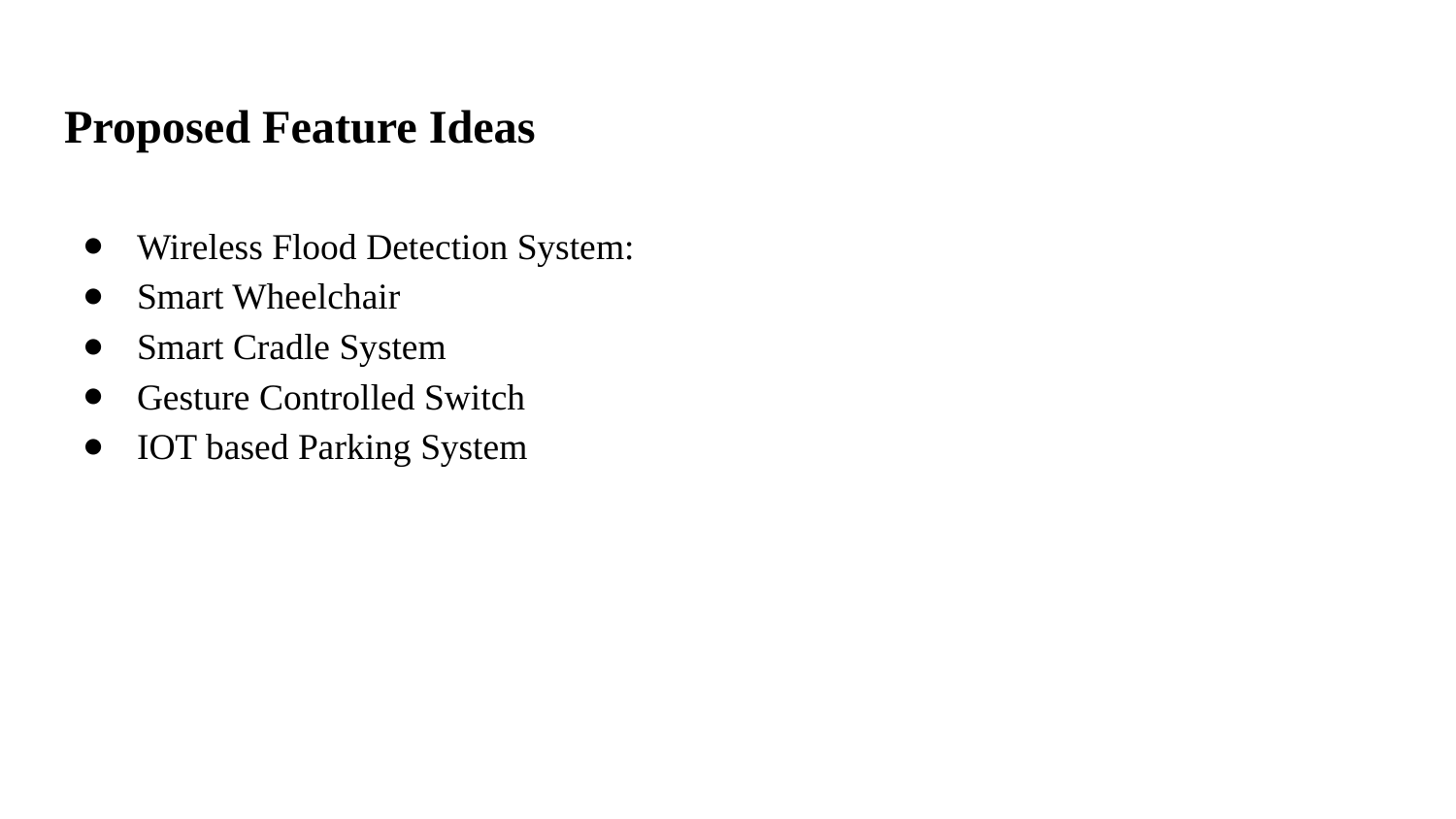

# Proposed Feature Ideas
Wireless Flood Detection System:
Smart Wheelchair
Smart Cradle System
Gesture Controlled Switch
IOT based Parking System